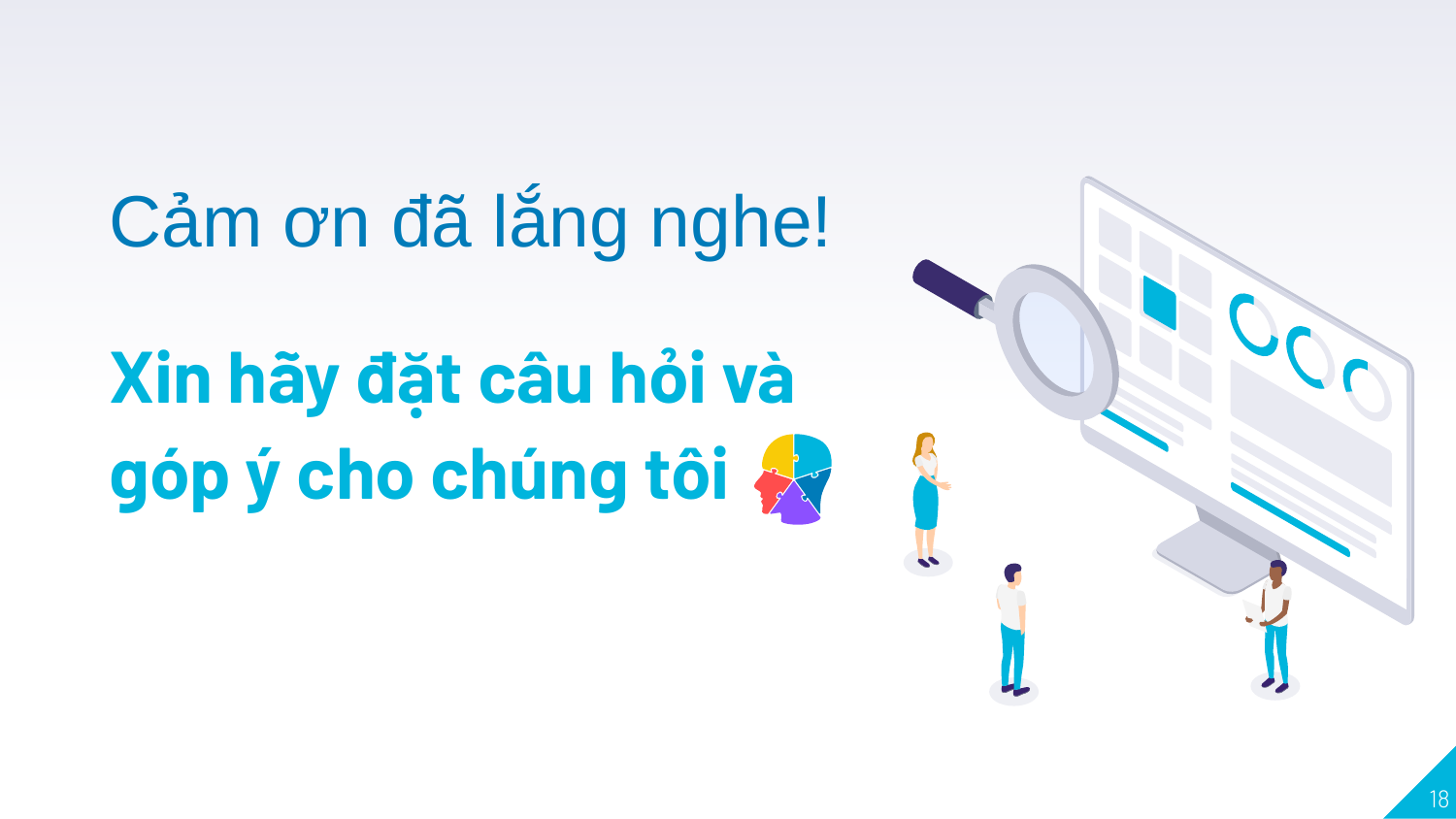

Cảm ơn đã lắng nghe!
Xin hãy đặt câu hỏi và góp ý cho chúng tôi

18